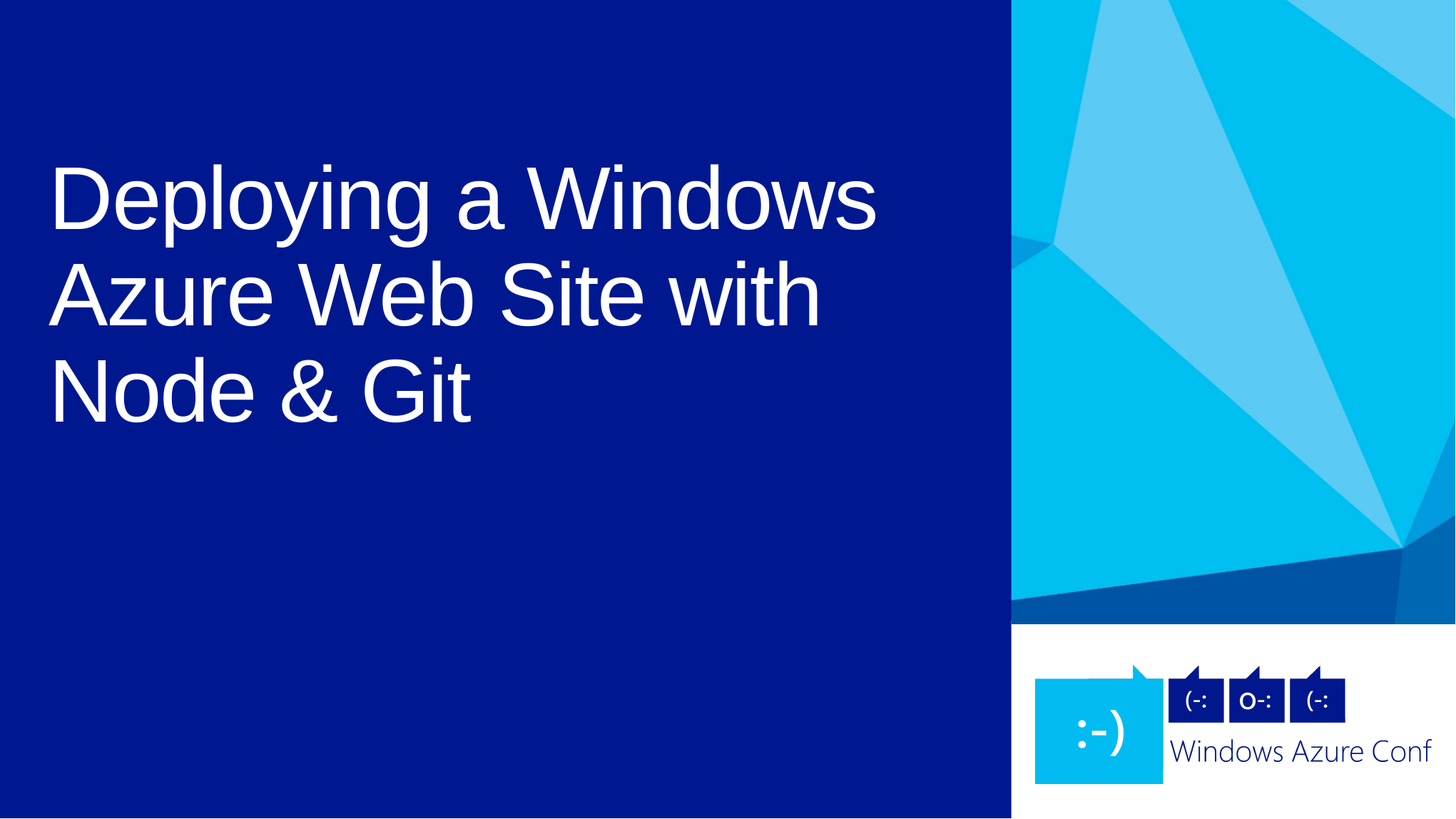

# Deploying a Windows Azure Web Site with Node & Git